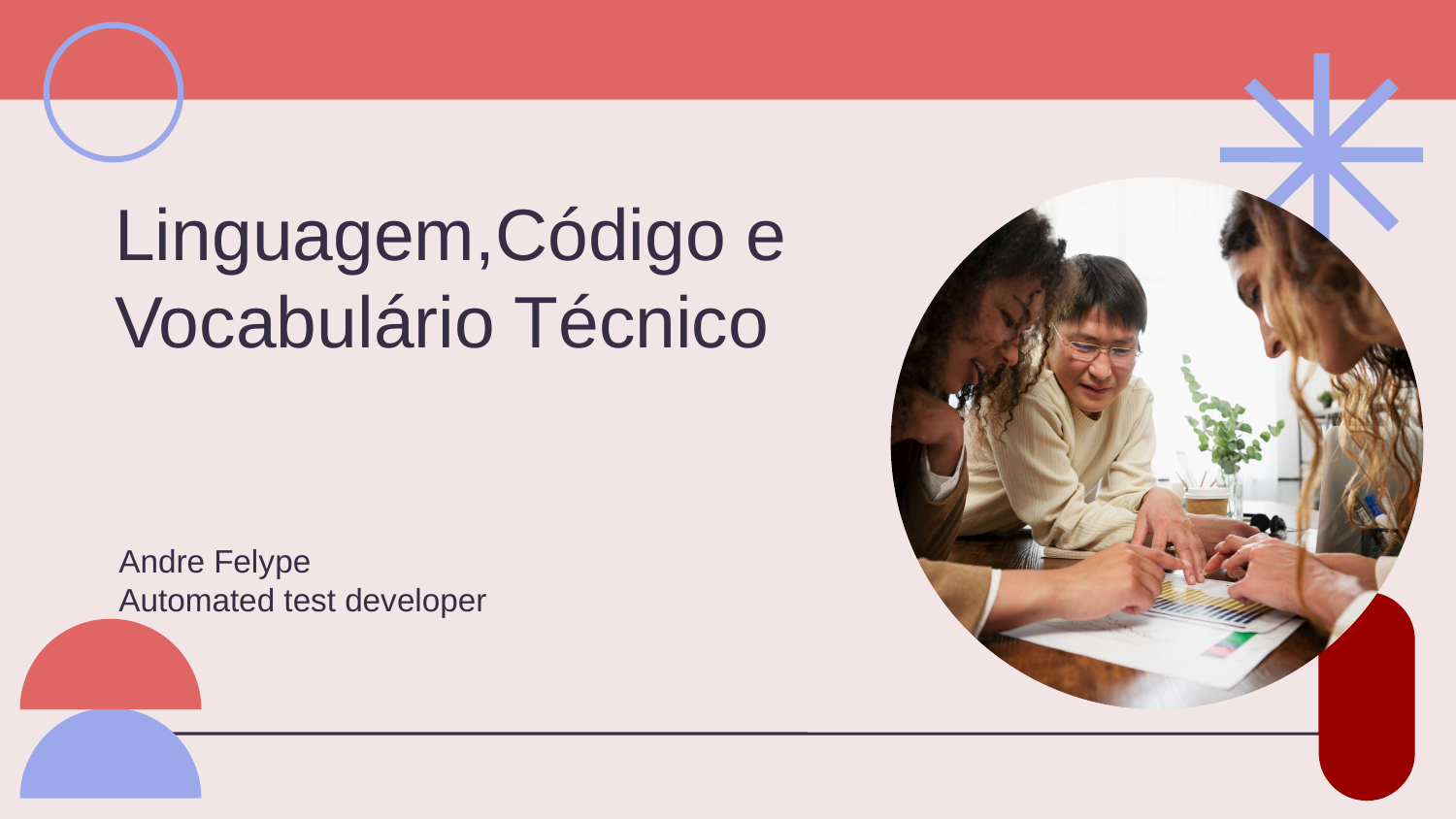

Linguagem,Código e Vocabulário Técnico

# Andre Felype
Automated test developer